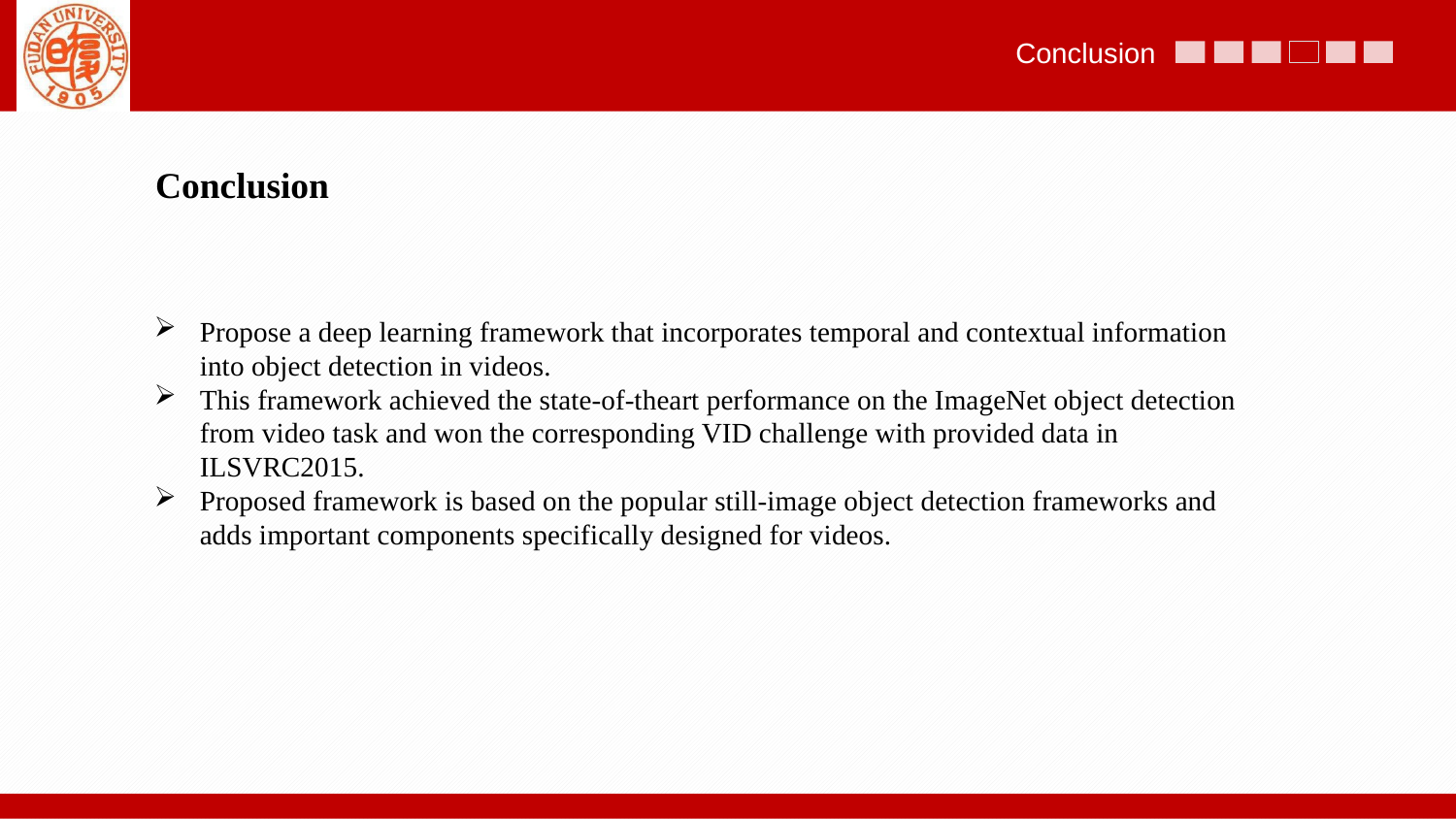

Conclusion

Conclusion
Propose a deep learning framework that incorporates temporal and contextual information into object detection in videos.
This framework achieved the state-of-theart performance on the ImageNet object detection from video task and won the corresponding VID challenge with provided data in ILSVRC2015.
Proposed framework is based on the popular still-image object detection frameworks and adds important components specifically designed for videos.